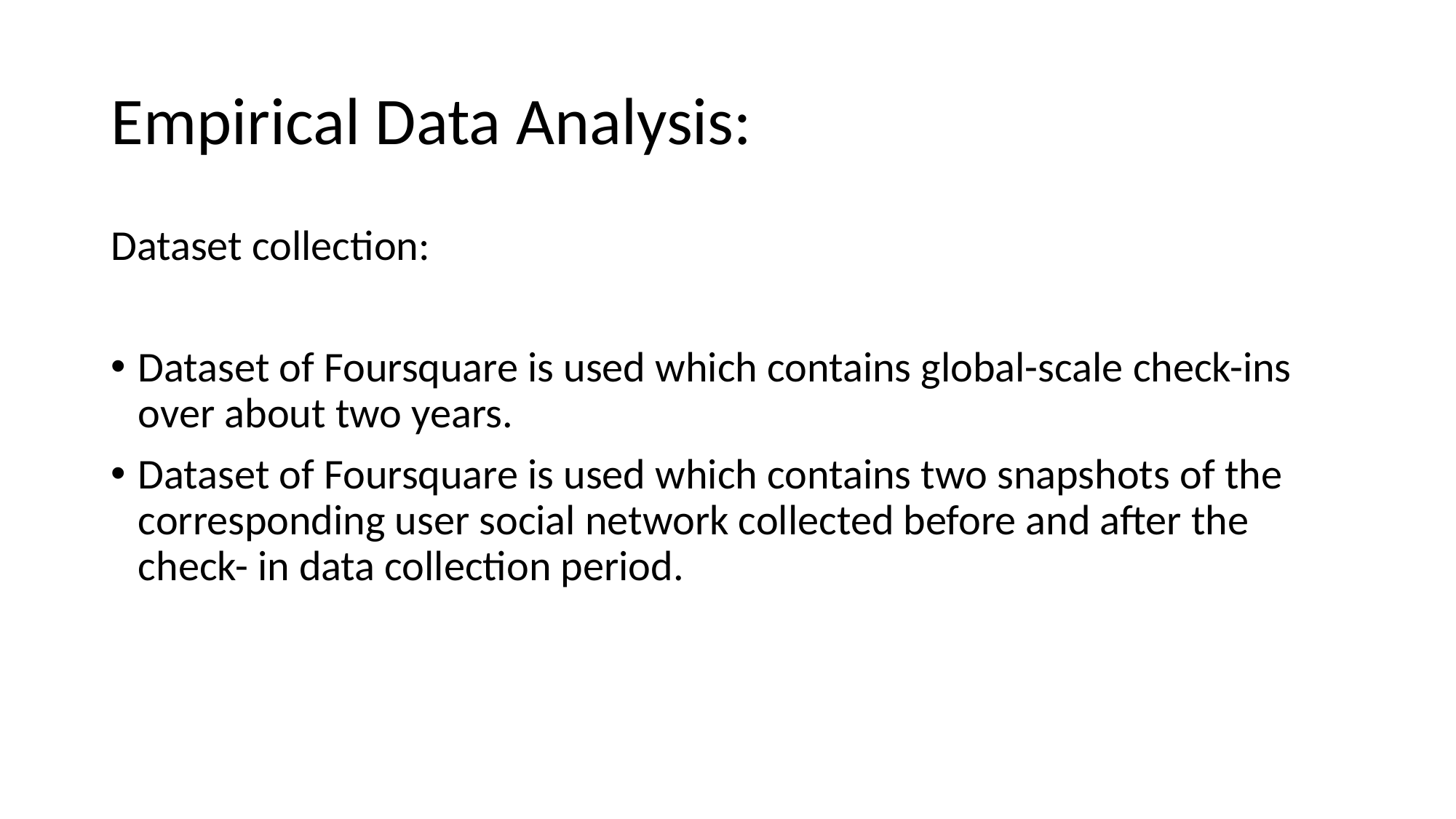

# Empirical Data Analysis:
Dataset collection:

Dataset of Foursquare is used which contains global-scale check-ins over about two years.
Dataset of Foursquare is used which contains two snapshots of the corresponding user social network collected before and after the check- in data collection period.